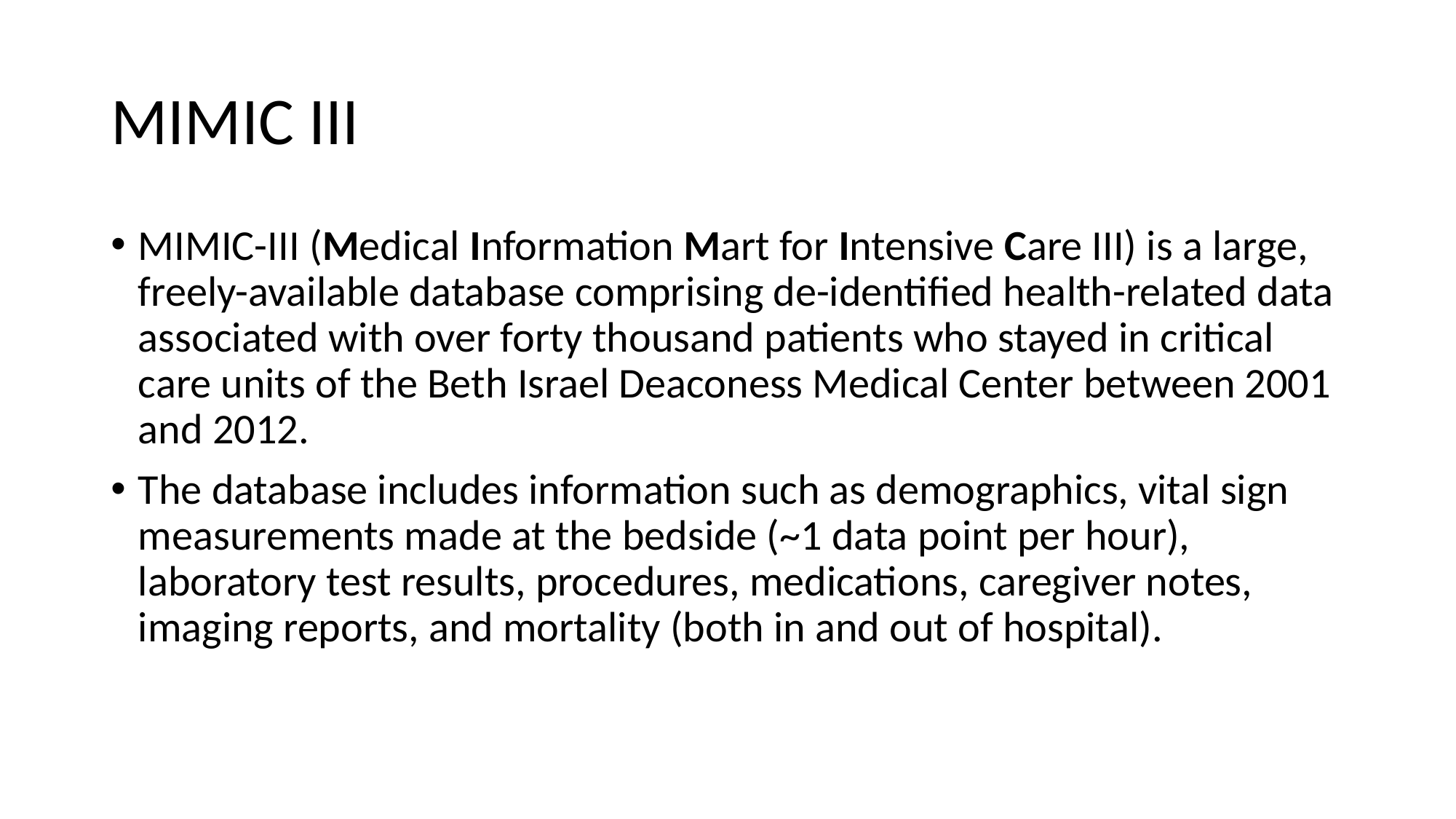

# MIMIC III
MIMIC-III (Medical Information Mart for Intensive Care III) is a large, freely-available database comprising de-identified health-related data associated with over forty thousand patients who stayed in critical care units of the Beth Israel Deaconess Medical Center between 2001 and 2012.
The database includes information such as demographics, vital sign measurements made at the bedside (~1 data point per hour), laboratory test results, procedures, medications, caregiver notes, imaging reports, and mortality (both in and out of hospital).